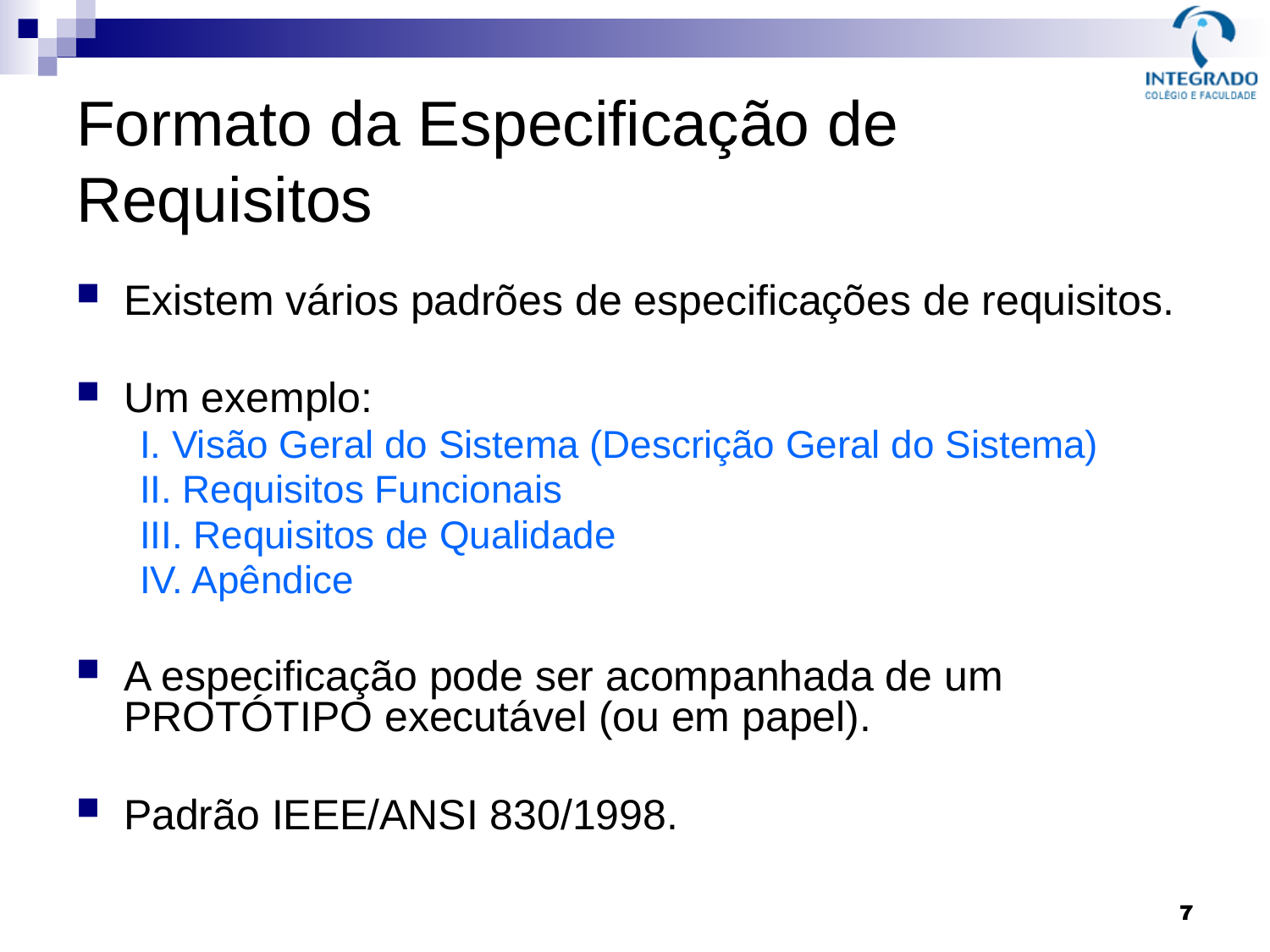

# Formato da Especificação de Requisitos
Existem vários padrões de especificações de requisitos.

Um exemplo:
I. Visão Geral do Sistema (Descrição Geral do Sistema)
II. Requisitos Funcionais
III. Requisitos de Qualidade
IV. Apêndice

A especificação pode ser acompanhada de um PROTÓTIPO executável (ou em papel).

Padrão IEEE/ANSI 830/1998.
7